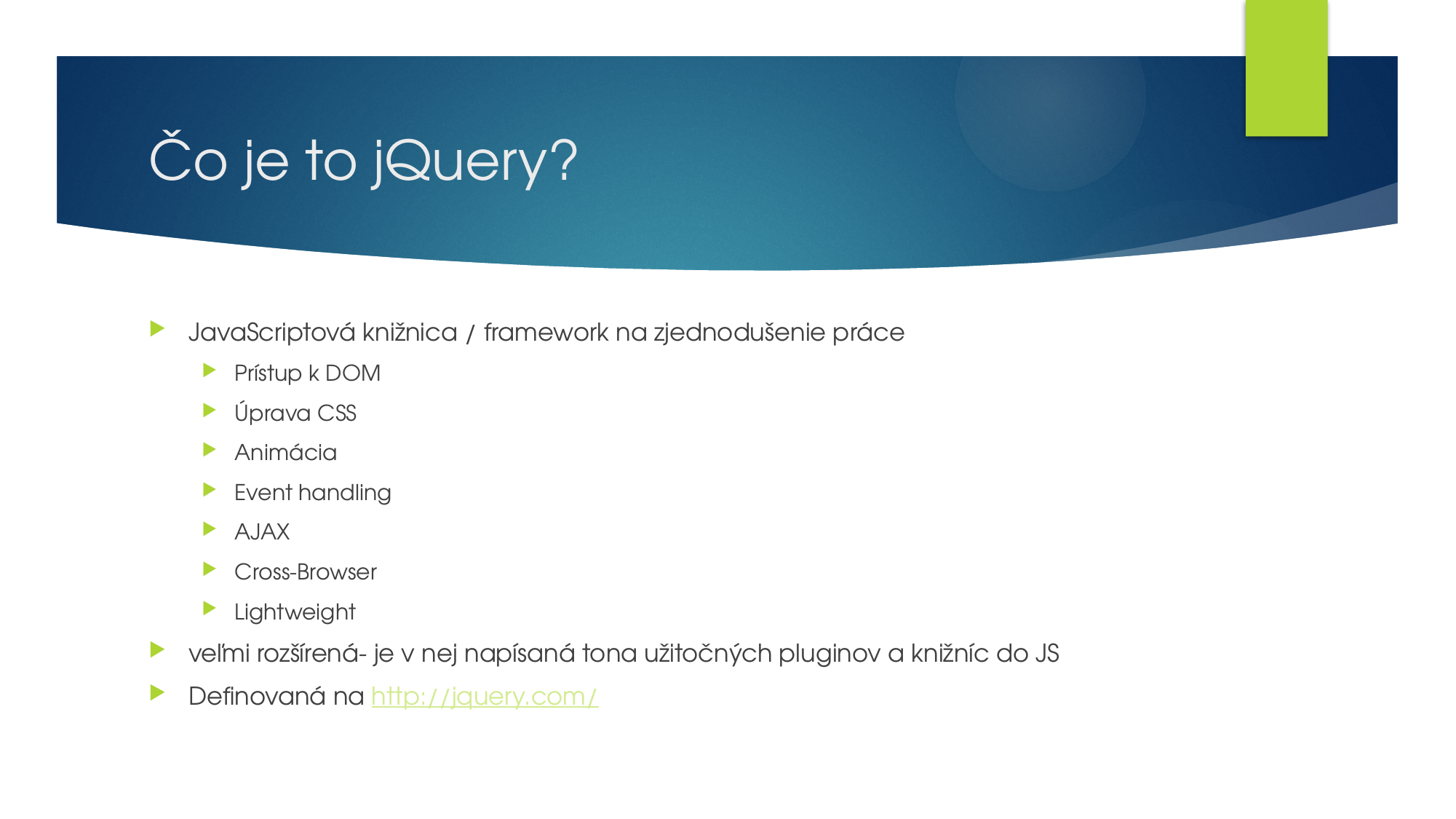

# Čo je to jQuery?
JavaScriptová knižnica / framework na zjednodušenie práce
Prístup k DOM
Úprava CSS
Animácia
Event handling
AJAX
Cross-Browser
Lightweight
veľmi rozšírená- je v nej napísaná tona užitočných pluginov a knižníc do JS
Definovaná na http://jquery.com/